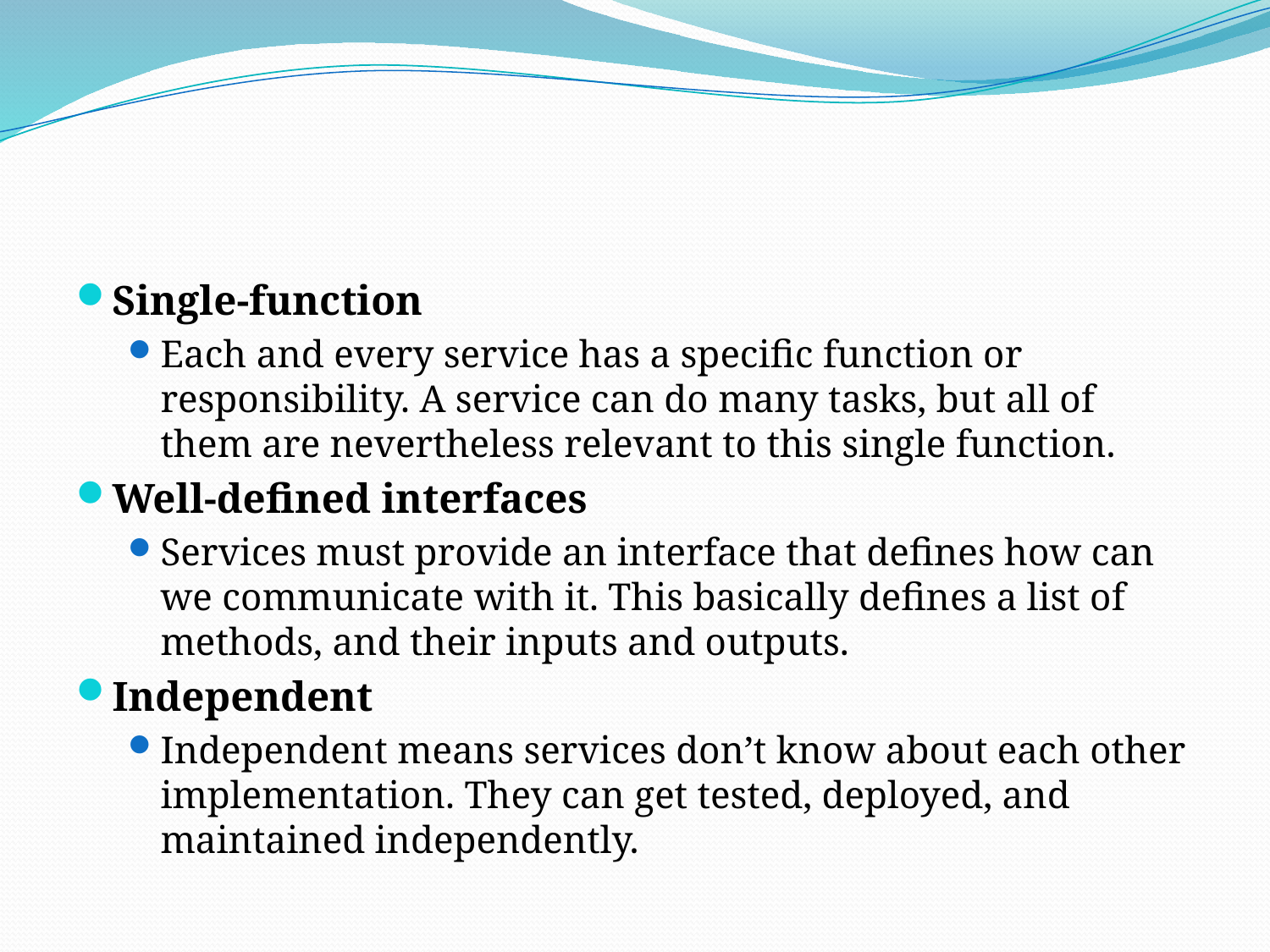

#
Single-function
Each and every service has a specific function or responsibility. A service can do many tasks, but all of them are nevertheless relevant to this single function.
Well-defined interfaces
Services must provide an interface that defines how can we communicate with it. This basically defines a list of methods, and their inputs and outputs.
Independent
Independent means services don’t know about each other implementation. They can get tested, deployed, and maintained independently.